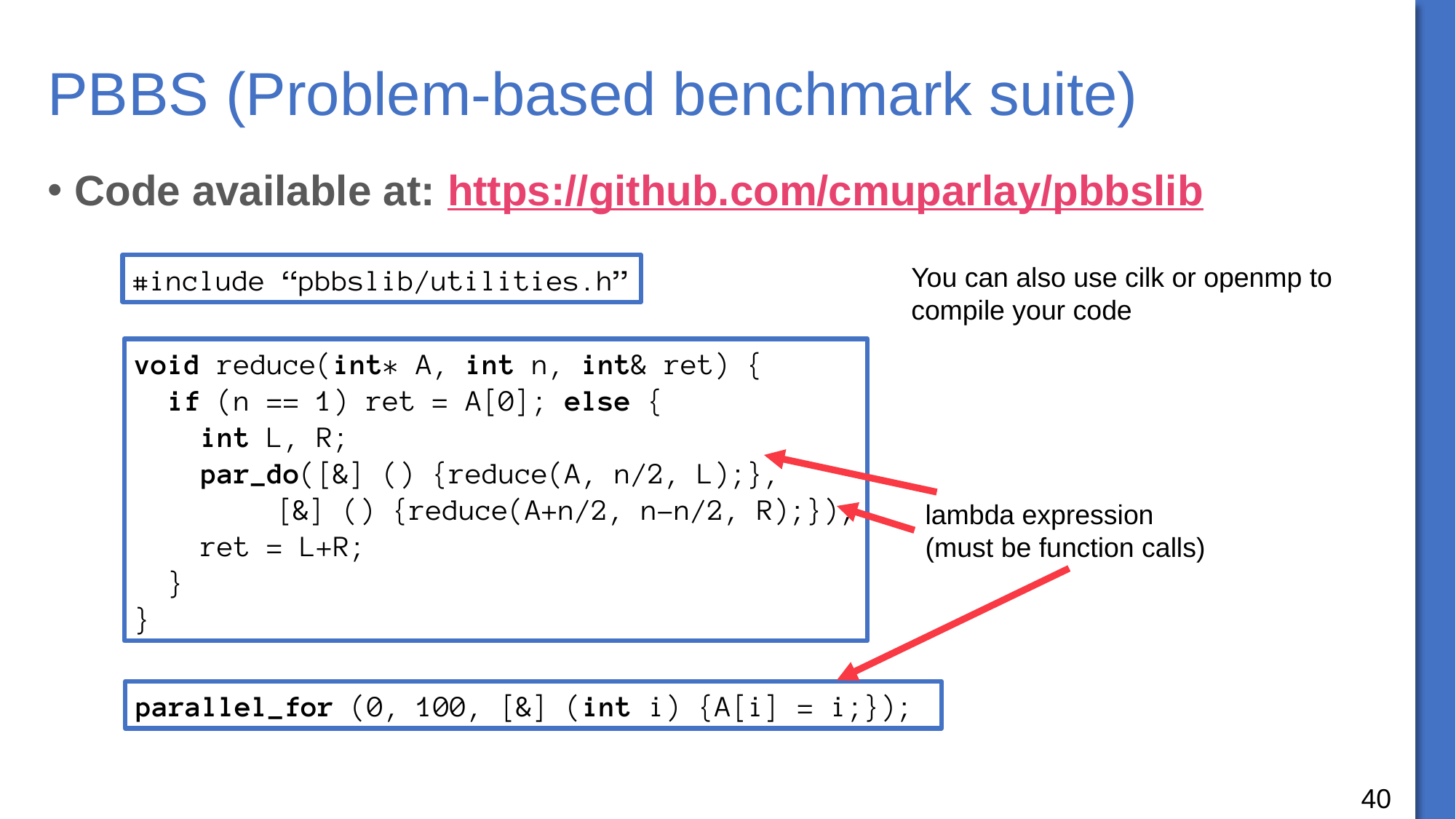

# PBBS (Problem-based benchmark suite)
Code available at: https://github.com/cmuparlay/pbbslib

#include “pbbslib/utilities.h”
You can also use cilk or openmp to compile your code
void reduce(int* A, int n, int& ret) {
  if (n == 1) ret = A[0]; else {
    int L, R;
    par_do([&] () {reduce(A, n/2, L);},
	  [&] () {reduce(A+n/2, n-n/2, R);});
    ret = L+R;
  }
}
lambda expression (must be function calls)
parallel_for (0, 100, [&] (int i) {A[i] = i;});
40